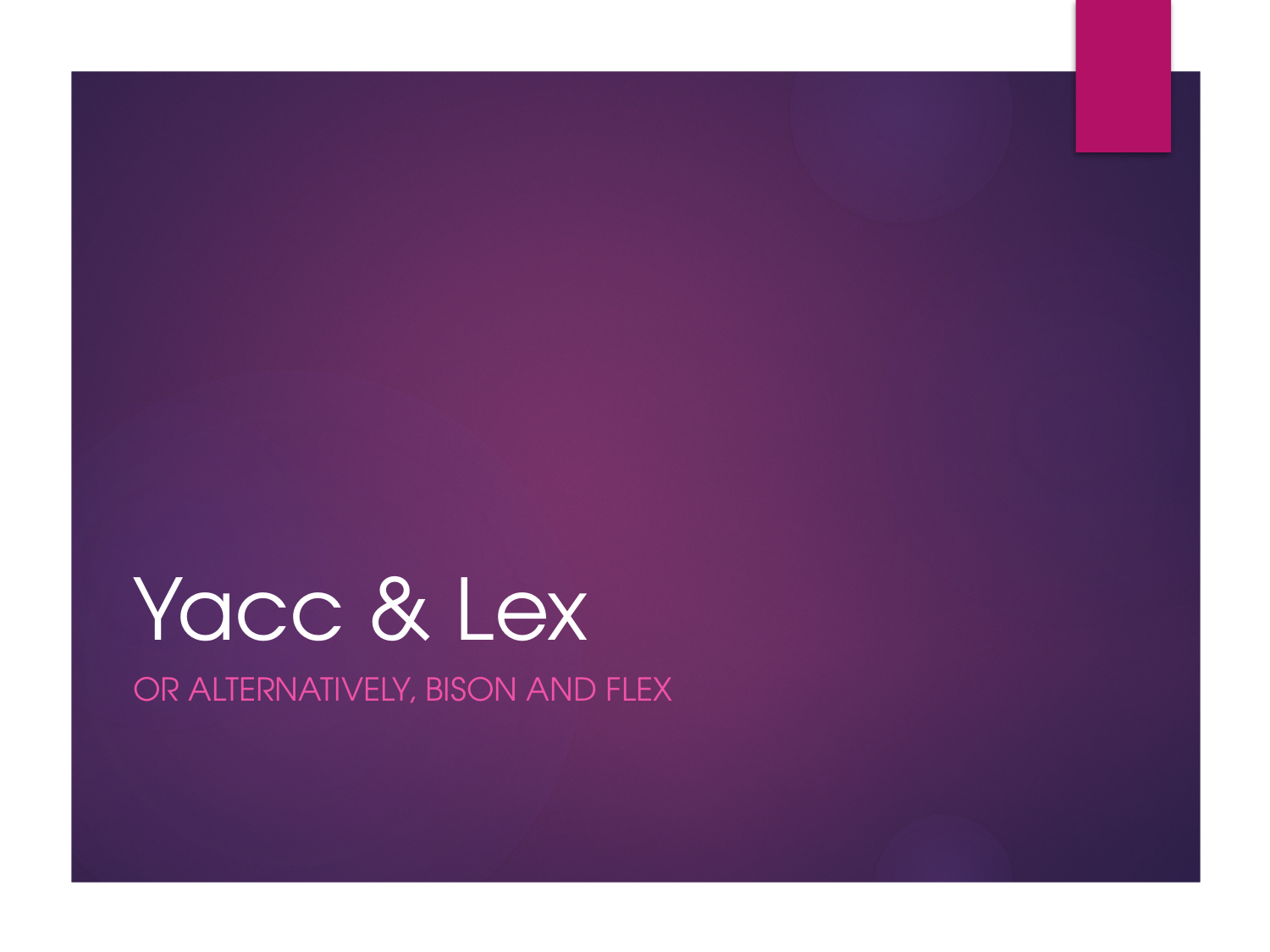

# Yacc & Lex
Or alternatively, Bison and Flex